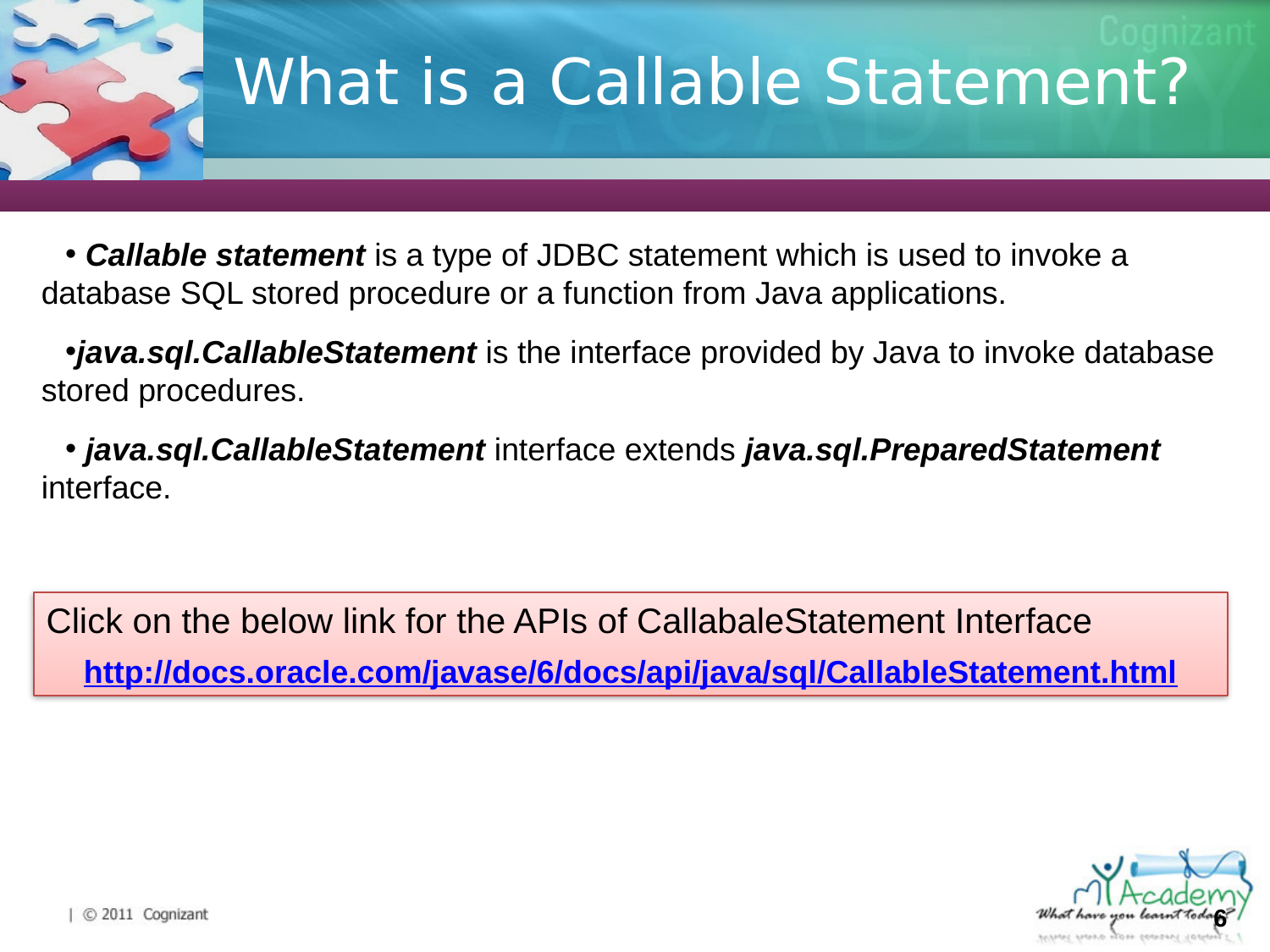

# What is a Callable Statement?

 Callable statement is a type of JDBC statement which is used to invoke a database SQL stored procedure or a function from Java applications.
java.sql.CallableStatement is the interface provided by Java to invoke database stored procedures.
 java.sql.CallableStatement interface extends java.sql.PreparedStatement  interface.
Click on the below link for the APIs of CallabaleStatement Interface
http://docs.oracle.com/javase/6/docs/api/java/sql/CallableStatement.html
6